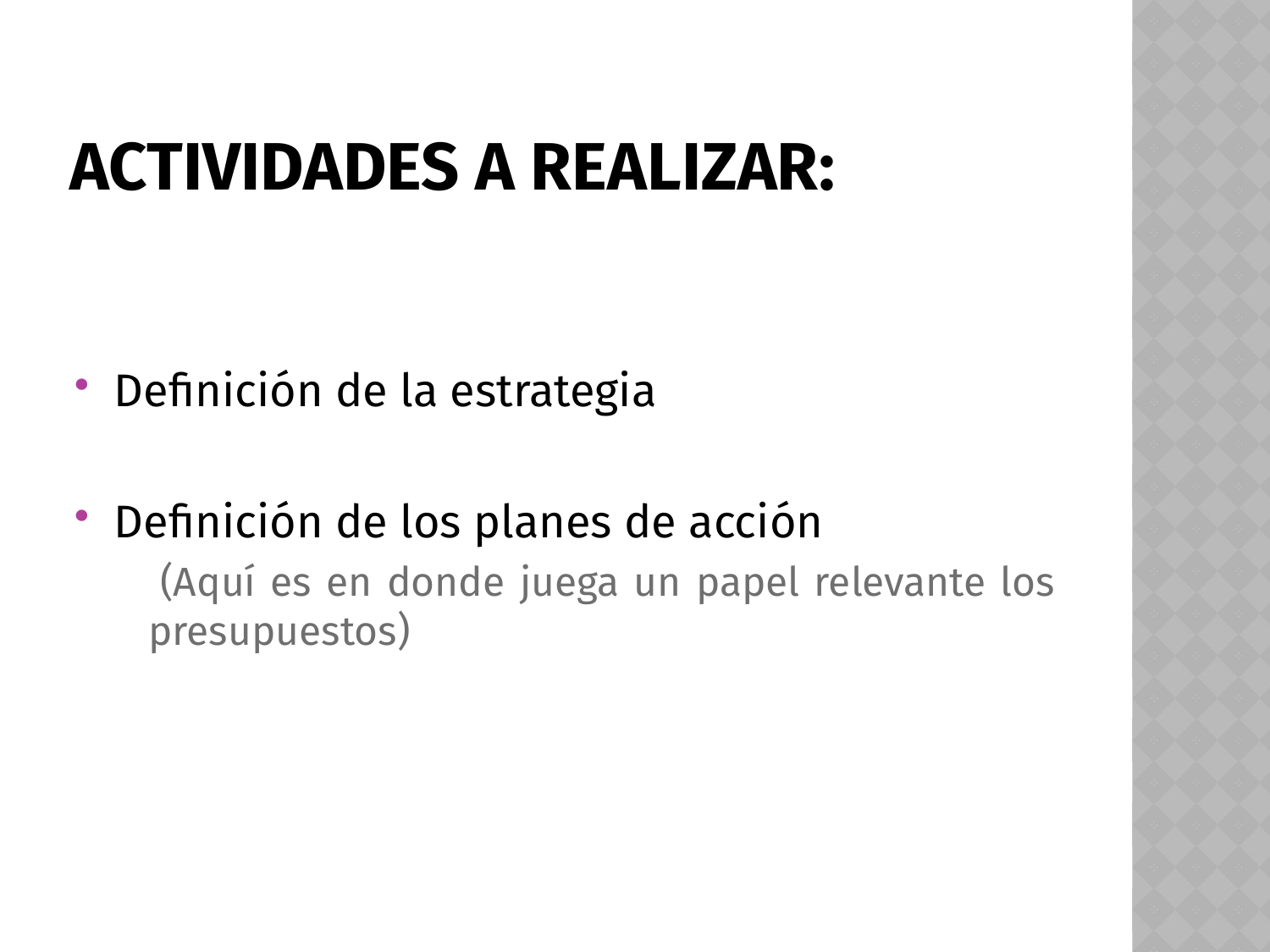

# Actividades a realizar:

Definición de la estrategia

Definición de los planes de acción
   (Aquí es en donde juega un papel relevante los presupuestos)